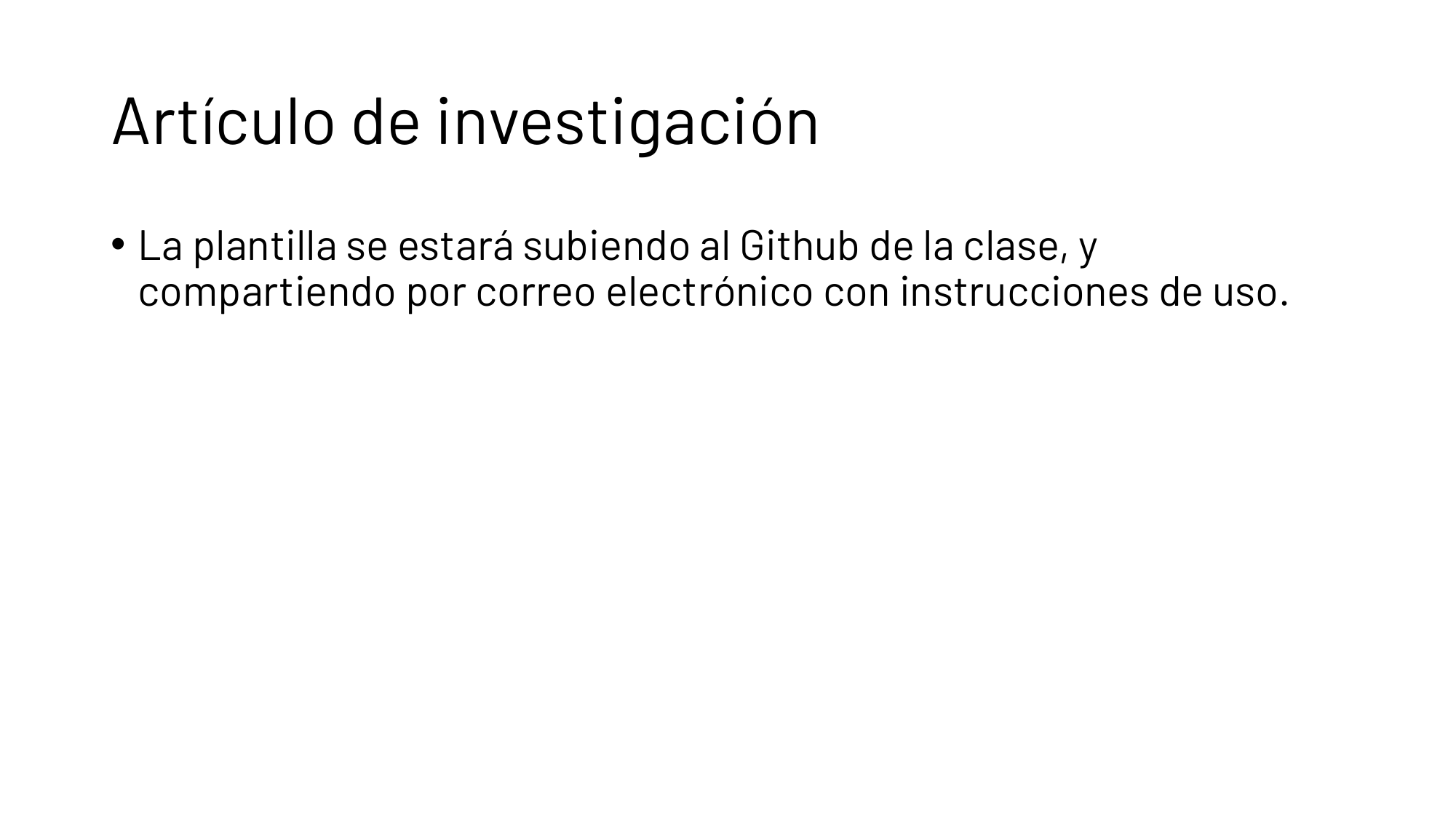

# Artículo de investigación
La plantilla se estará subiendo al Github de la clase, y compartiendo por correo electrónico con instrucciones de uso.